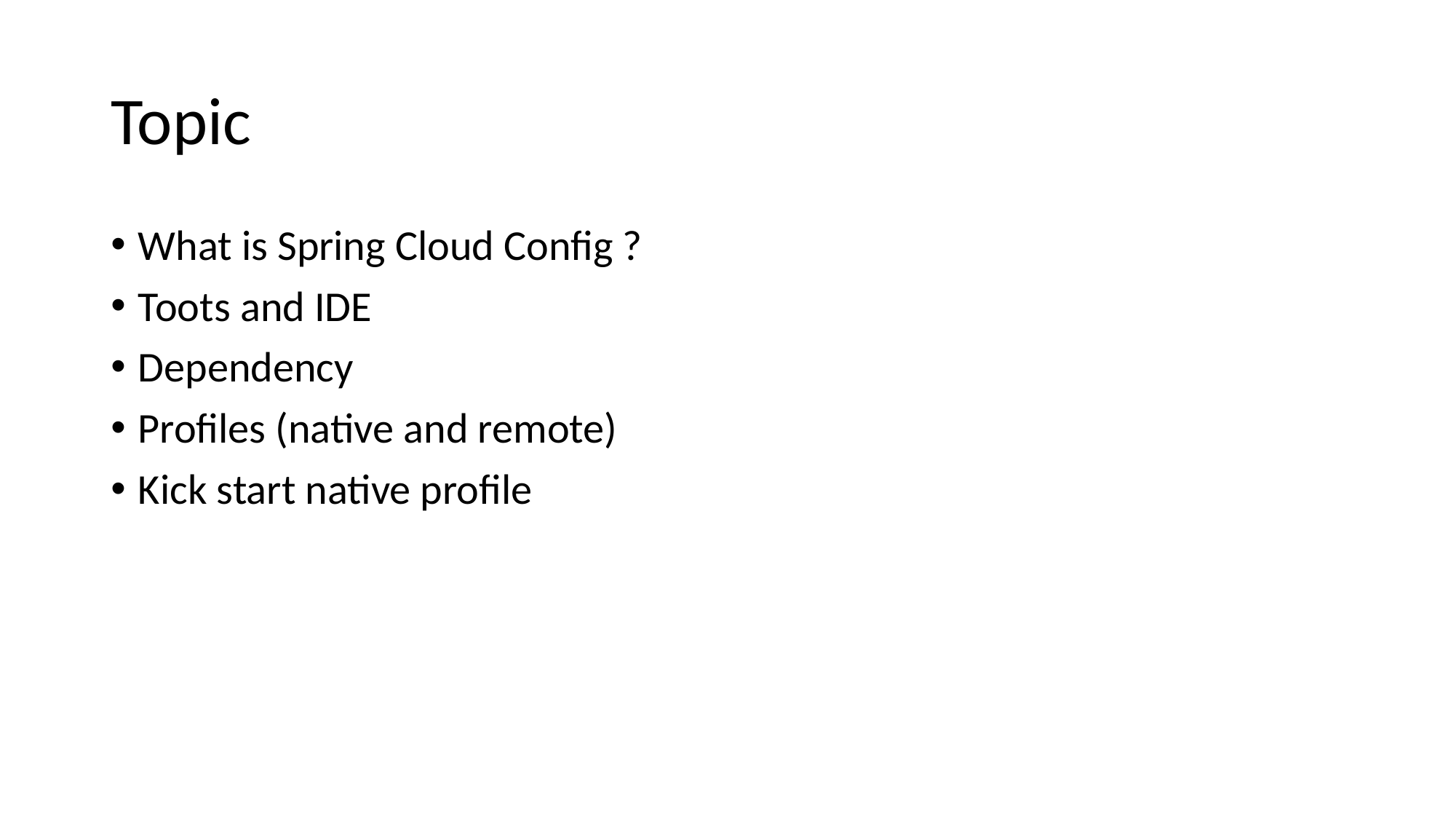

# Topic
What is Spring Cloud Config ?
Toots and IDE
Dependency
Profiles (native and remote)
Kick start native profile